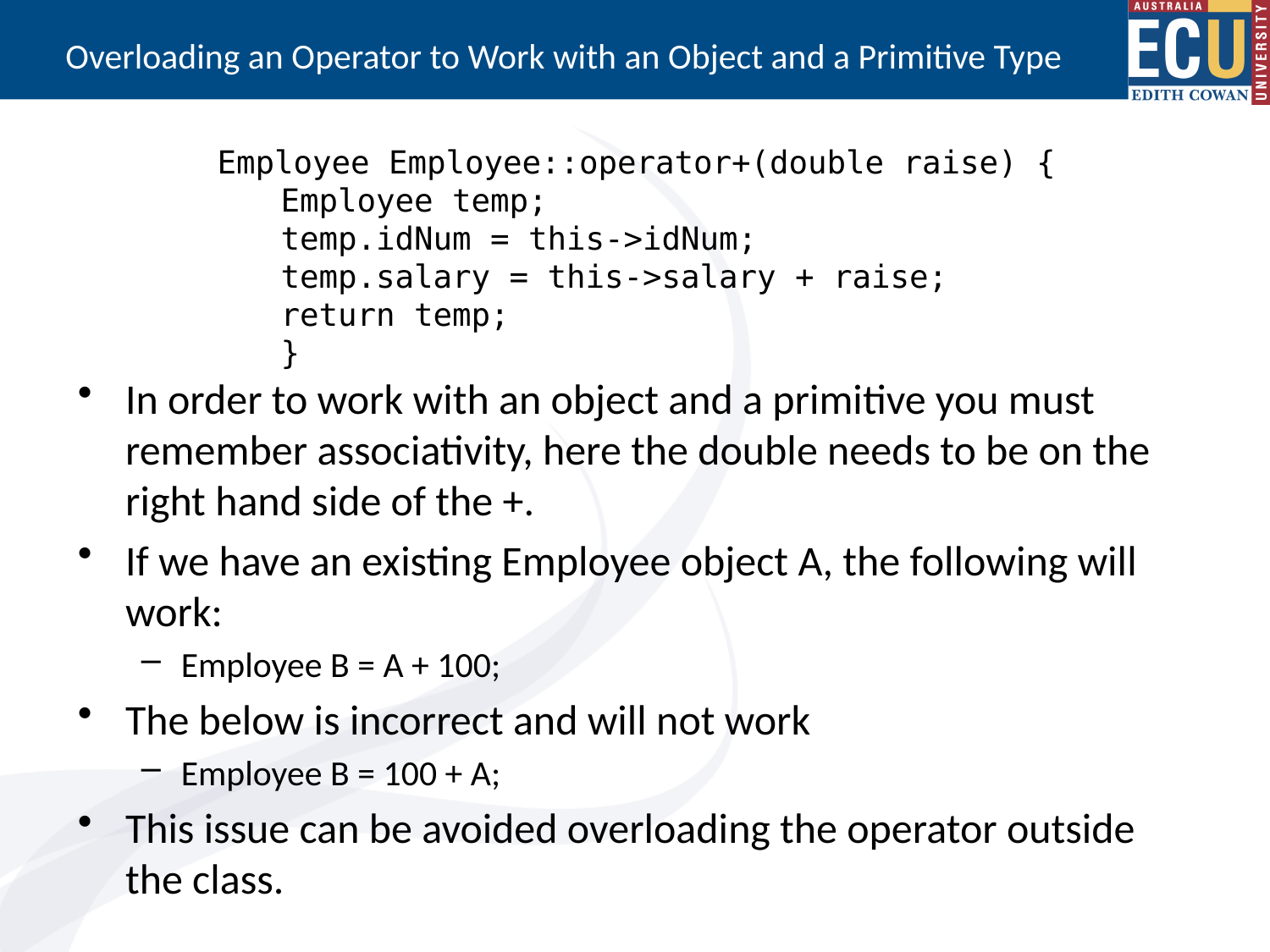

# Overloading an Operator to Work with an Object and a Primitive Type
Employee Employee::operator+(double raise) {
Employee temp;
temp.idNum = this->idNum;
temp.salary = this->salary + raise;
return temp;
}
In order to work with an object and a primitive you must remember associativity, here the double needs to be on the right hand side of the +.
If we have an existing Employee object A, the following will work:
Employee B = A + 100;
The below is incorrect and will not work
Employee B = 100 + A;
This issue can be avoided overloading the operator outside the class.